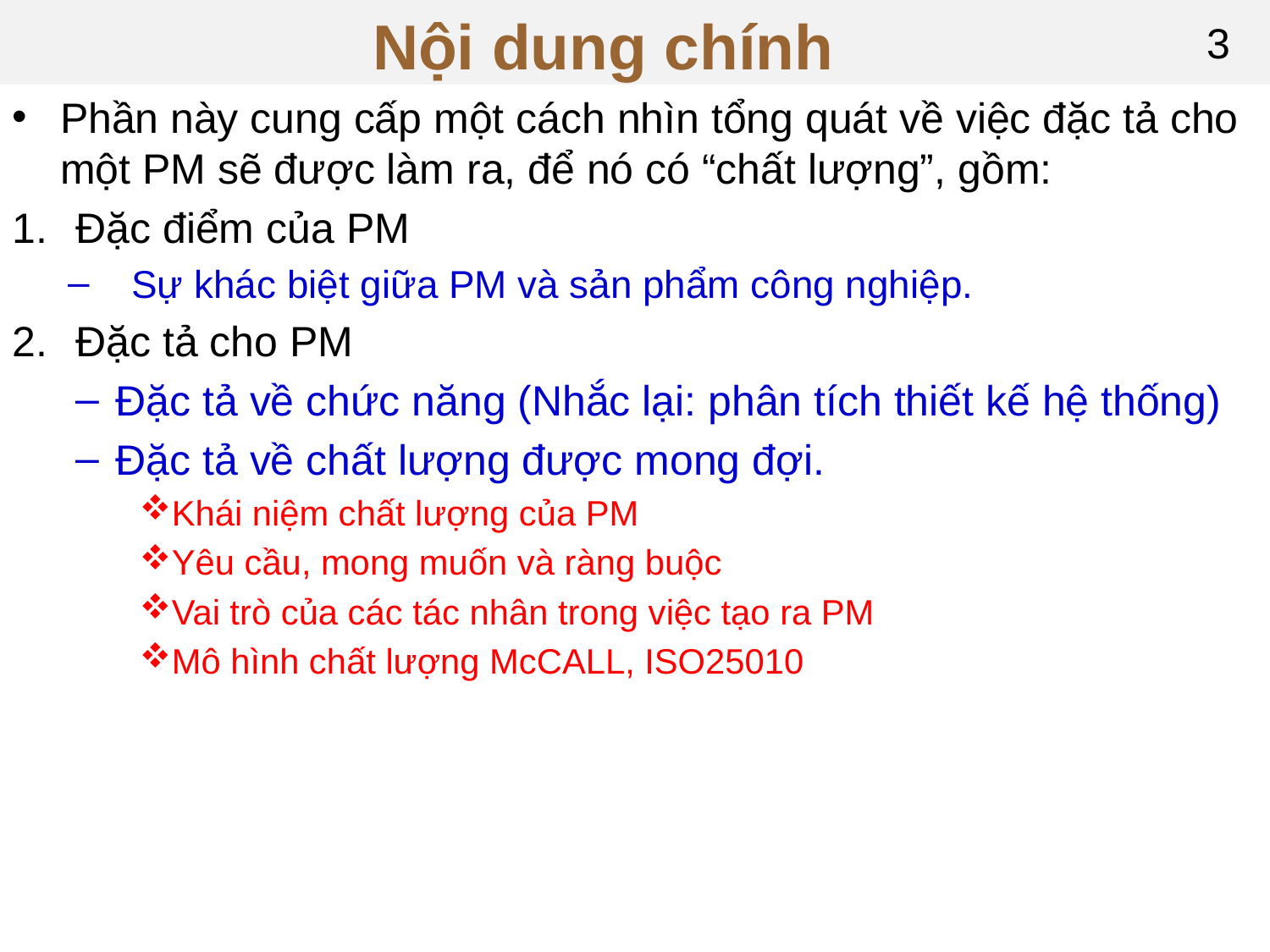

# Nội dung chính
3
Phần này cung cấp một cách nhìn tổng quát về việc đặc tả cho một PM sẽ được làm ra, để nó có “chất lượng”, gồm:
Đặc điểm của PM
Sự khác biệt giữa PM và sản phẩm công nghiệp.
Đặc tả cho PM
Đặc tả về chức năng (Nhắc lại: phân tích thiết kế hệ thống)
Đặc tả về chất lượng được mong đợi.
Khái niệm chất lượng của PM
Yêu cầu, mong muốn và ràng buộc
Vai trò của các tác nhân trong việc tạo ra PM
Mô hình chất lượng McCALL, ISO25010